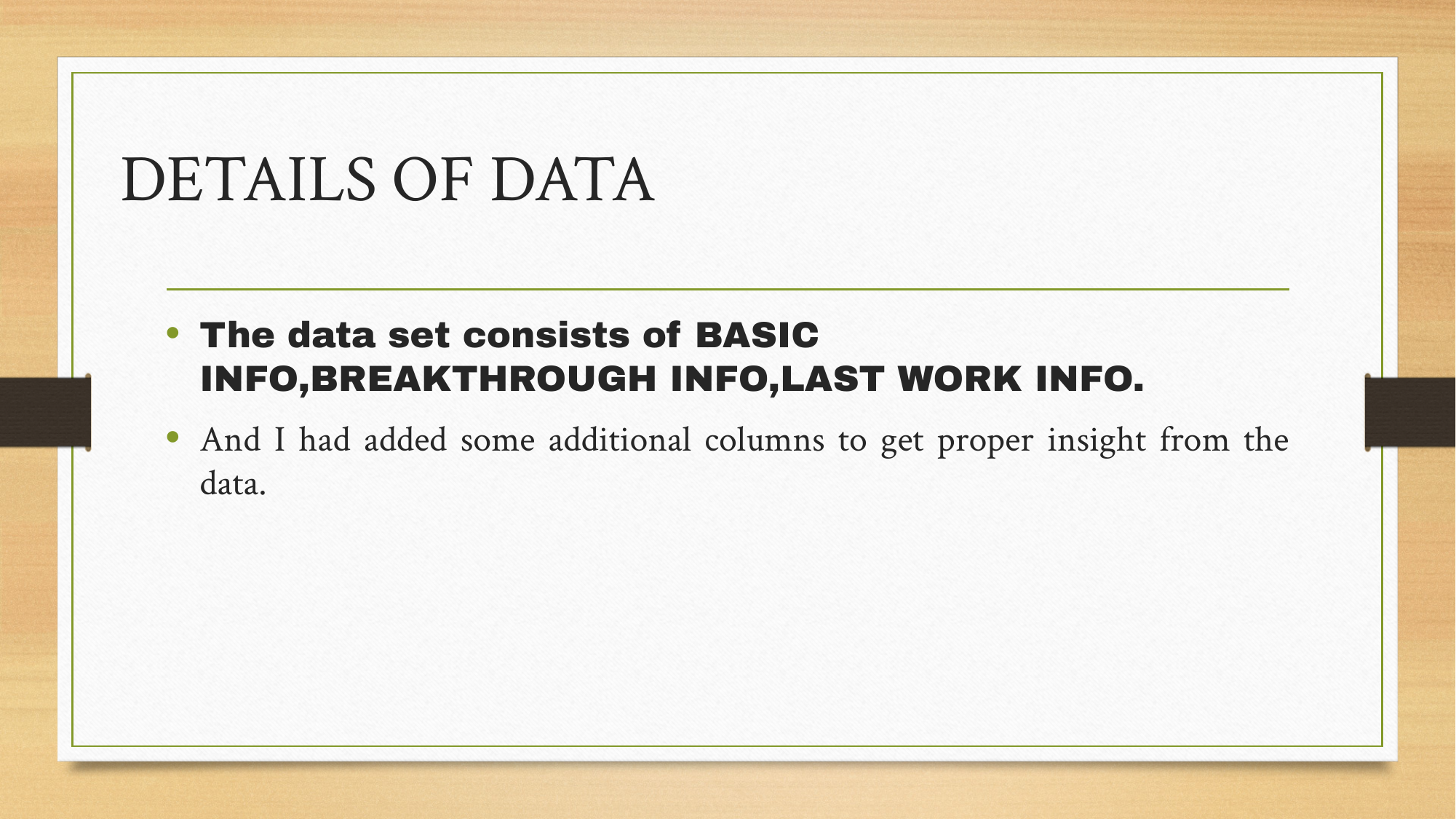

# DETAILS OF DATA
The data set consists of BASIC INFO,BREAKTHROUGH INFO,LAST WORK INFO.
And I had added some additional columns to get proper insight from the data.